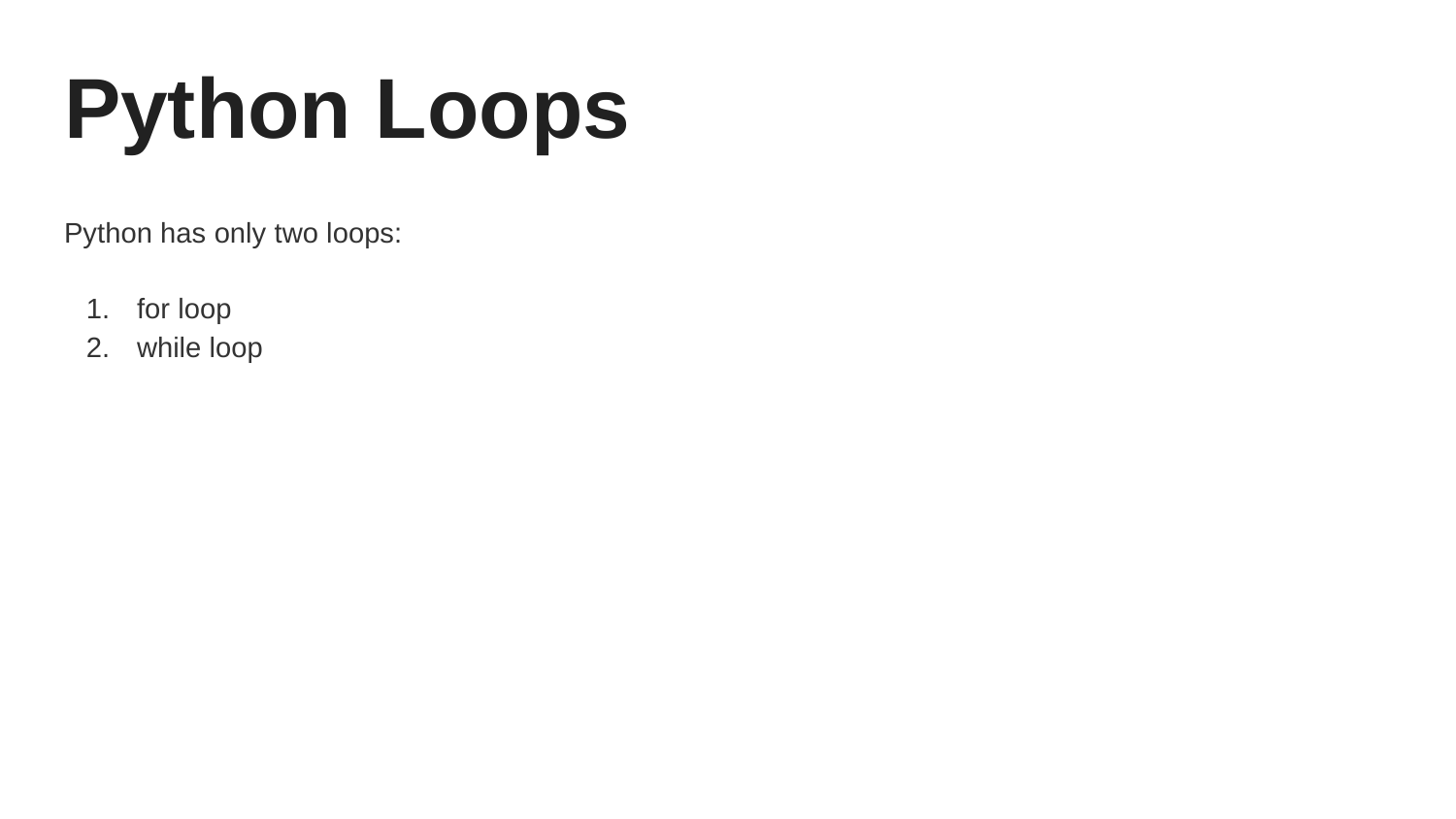

# Python Loops

Python has only two loops:
for loop
while loop